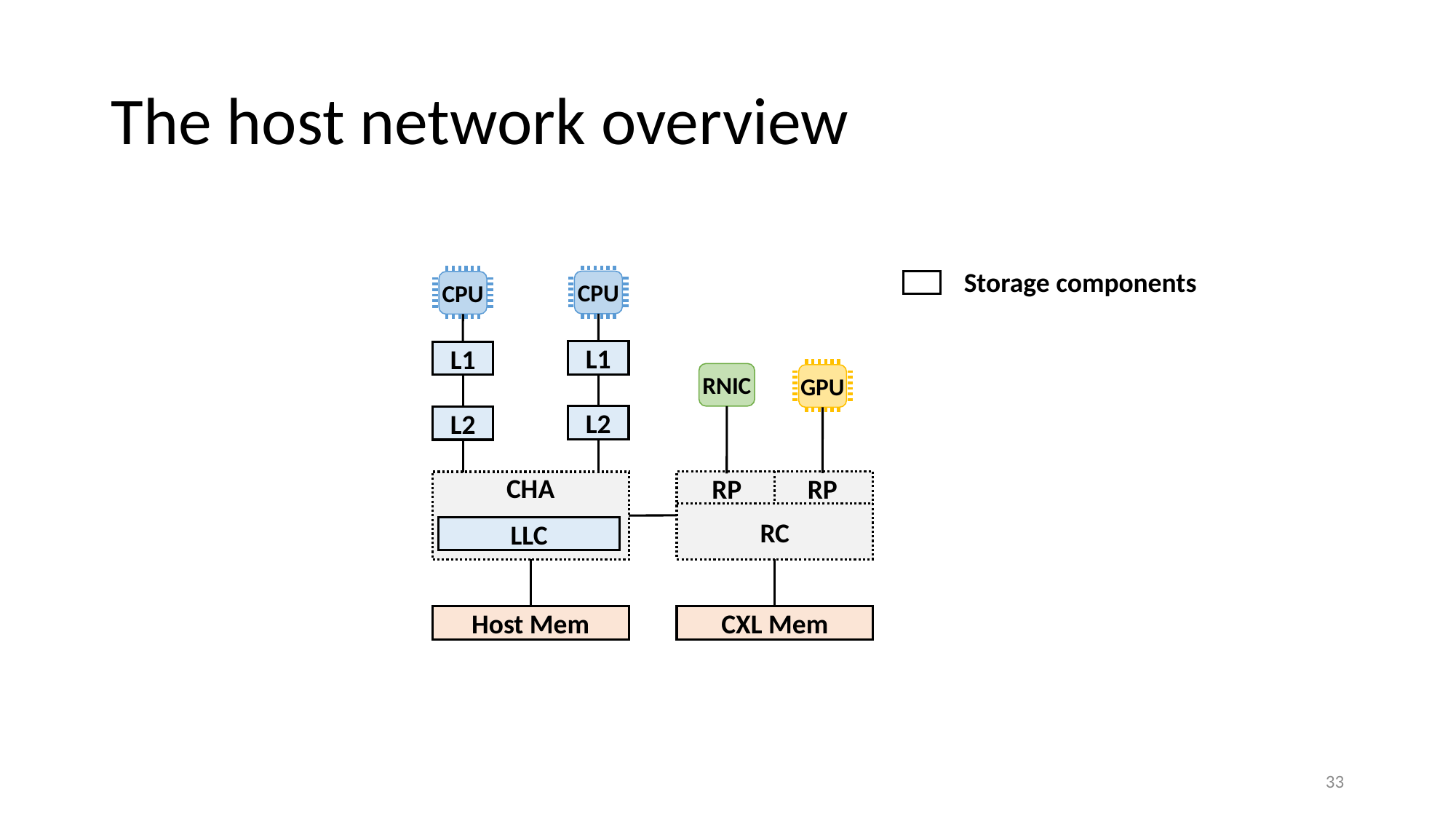

# The host network overview
Storage components

CPU

CPU

L1
L1

GPU

RNIC
L2
L2

RC
CHA

LLC
RP
RP
Host Mem
CXL Mem

33